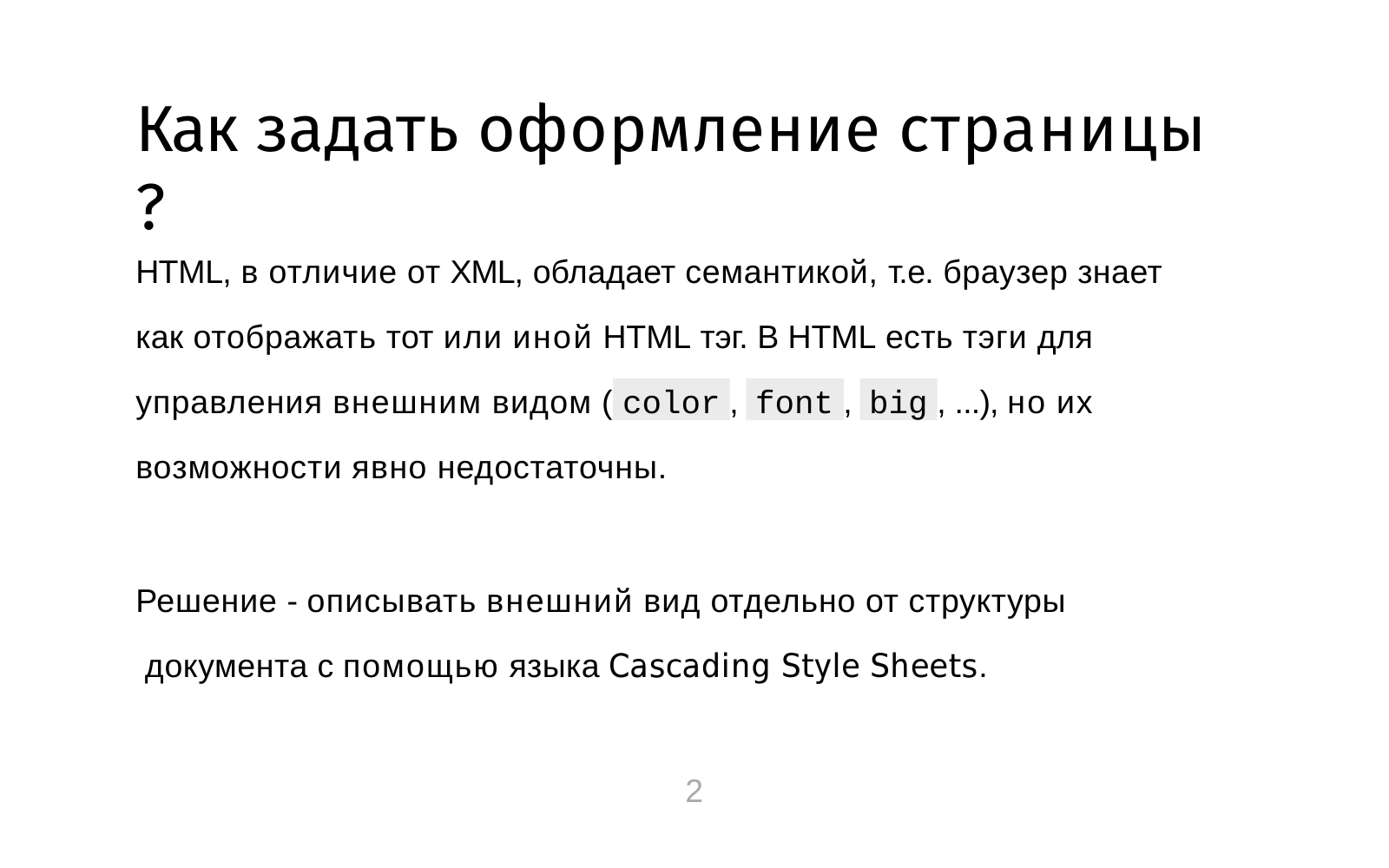

# Как задать оформление страницы ?
HTML, в отличие от XML, обладает семантикой, т.е. браузер знает
как отображать тот или иной HTML тэг. В HTML есть тэги для
color
font
big
управления внешним видом (
,
,
, ...), но их
возможности явно недостаточны.

Решение - описывать внешний вид отдельно от структуры  документа c помощью языка Cascading Style Sheets.
2